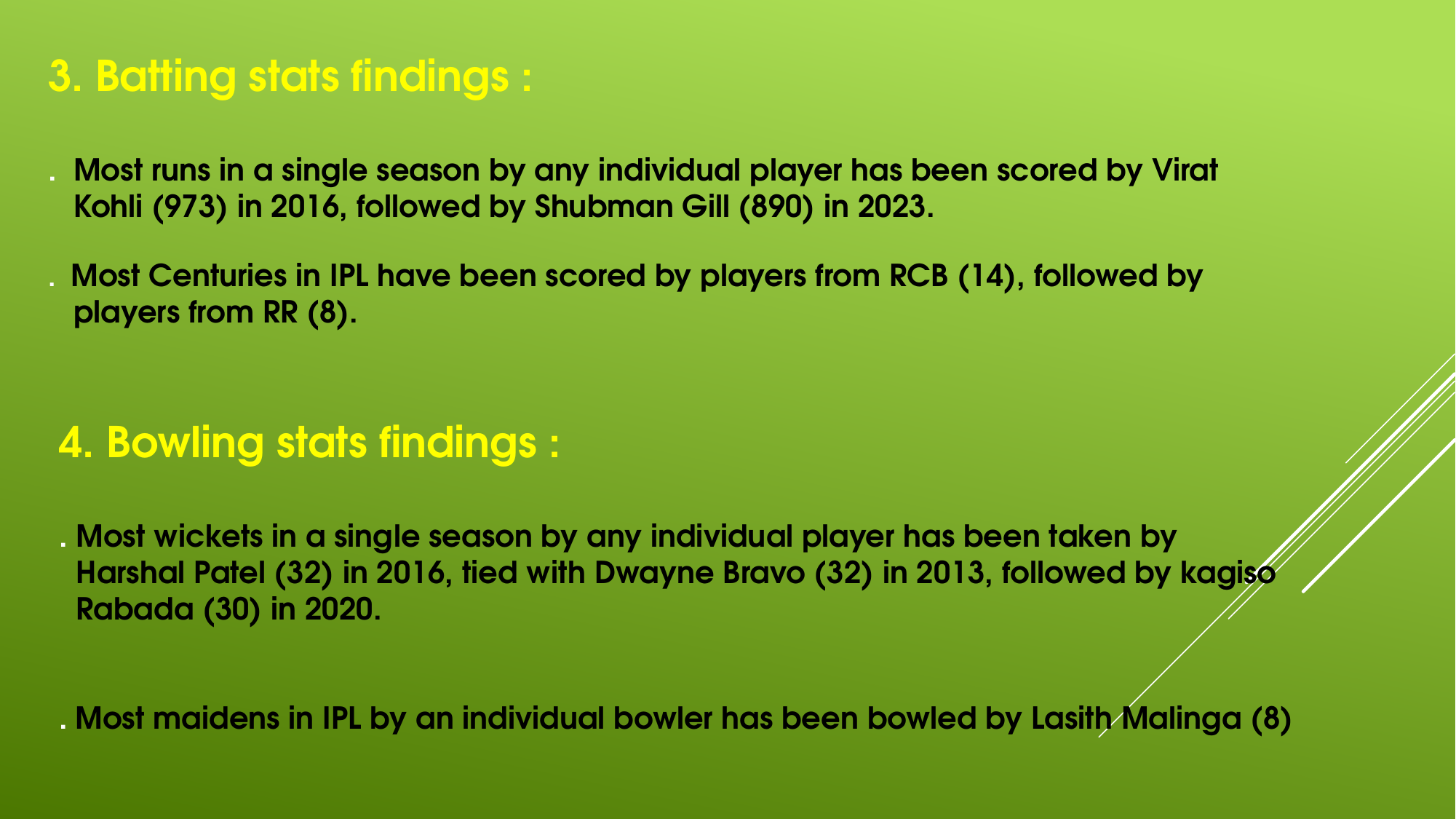

3. Batting stats findings :

.  Most runs in a single season by any individual player has been scored by Virat
   Kohli (973) in 2016, followed by Shubman Gill (890) in 2023.

.  Most Centuries in IPL have been scored by players from RCB (14), followed by
   players from RR (8).
4. Bowling stats findings :

. Most wickets in a single season by any individual player has been taken by
  Harshal Patel (32) in 2016, tied with Dwayne Bravo (32) in 2013, followed by kagiso
  Rabada (30) in 2020.

. Most maidens in IPL by an individual bowler has been bowled by Lasith Malinga (8)